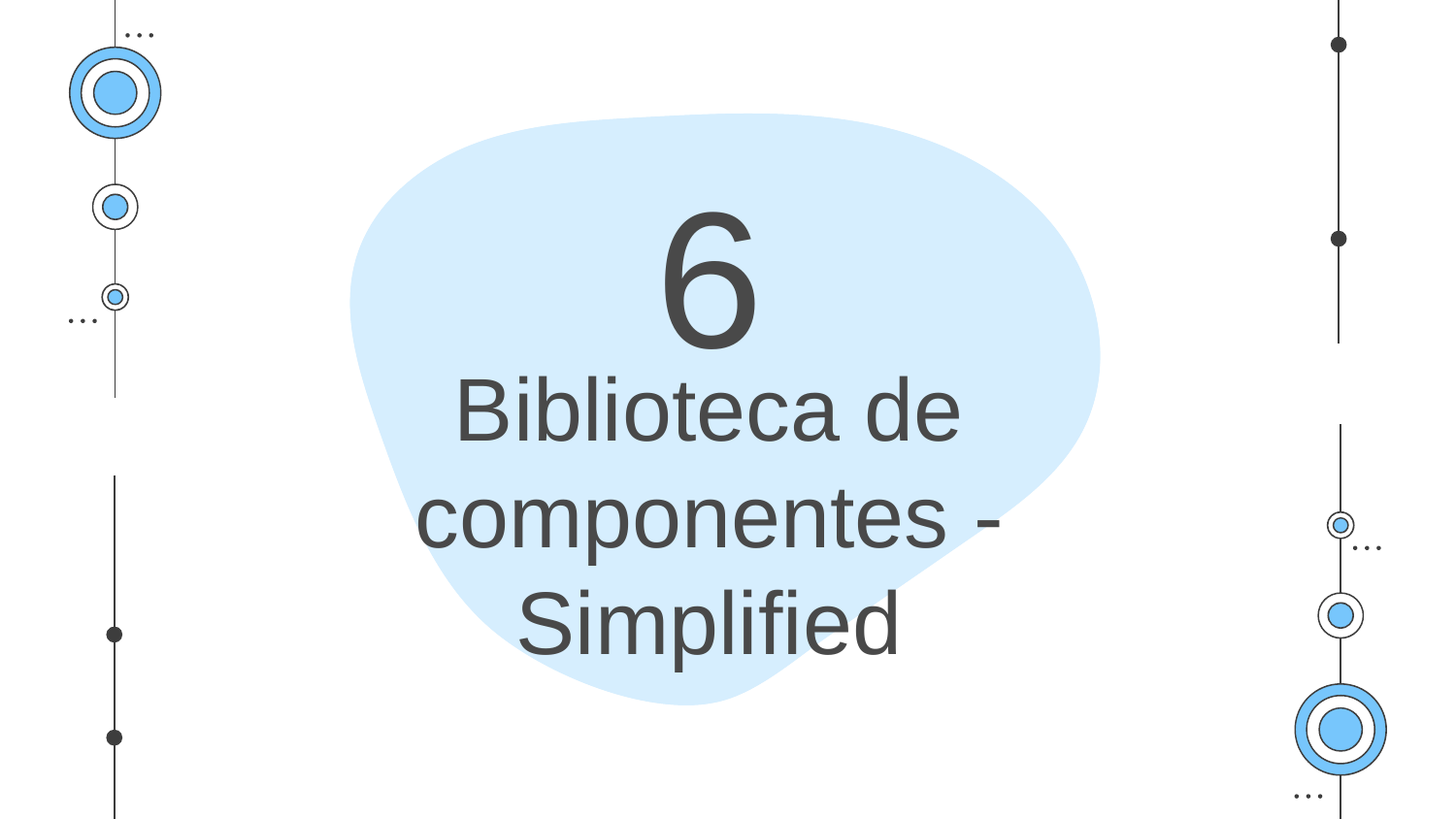

6
# Biblioteca de componentes - Simplified